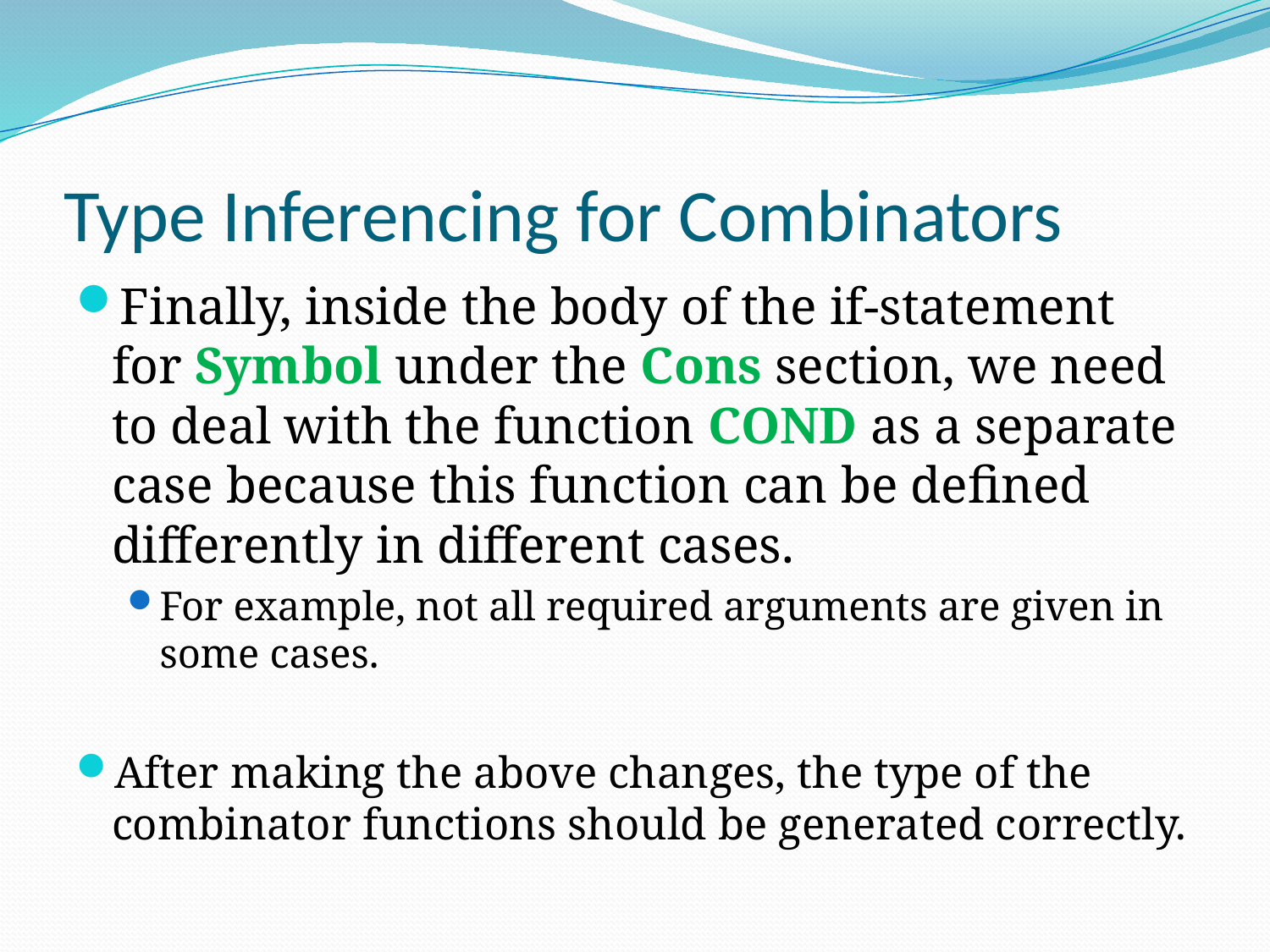

# Type Inferencing for Combinators
Finally, inside the body of the if-statement for Symbol under the Cons section, we need to deal with the function COND as a separate case because this function can be defined differently in different cases.
For example, not all required arguments are given in some cases.

After making the above changes, the type of the combinator functions should be generated correctly.